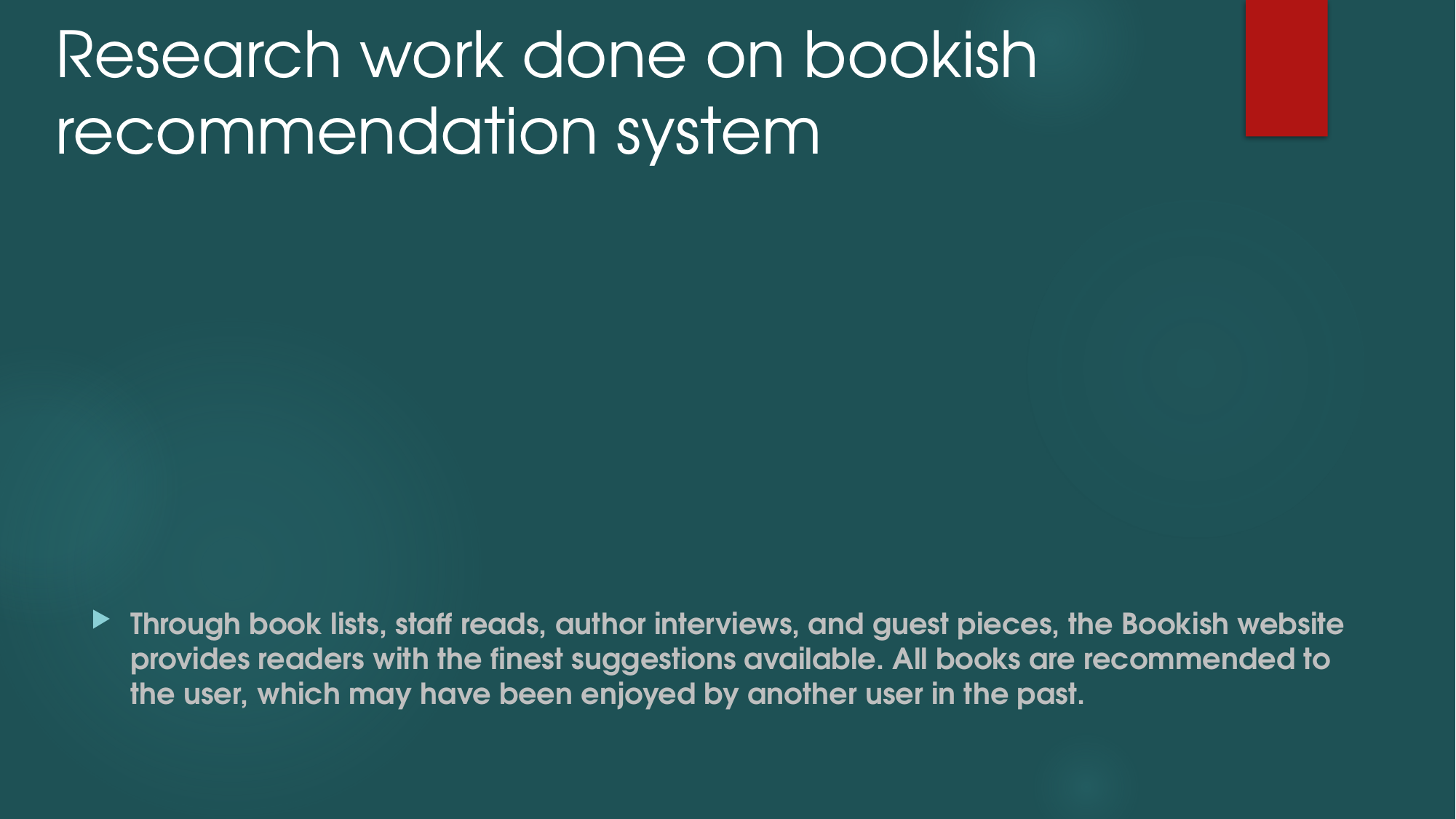

# Research work done on bookish recommendation system

Through book lists, staff reads, author interviews, and guest pieces, the Bookish website provides readers with the finest suggestions available. All books are recommended to the user, which may have been enjoyed by another user in the past.